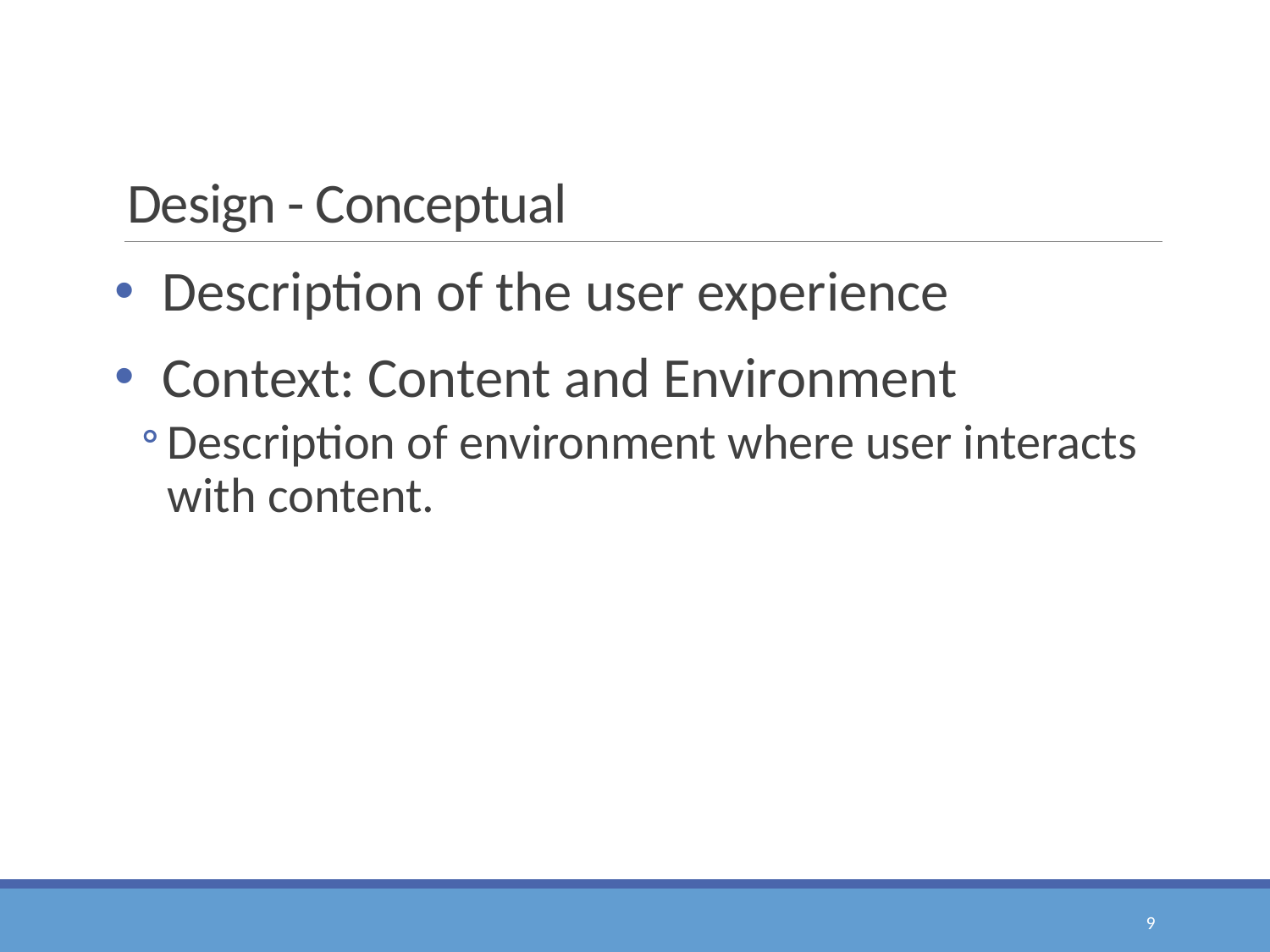

# Design - Conceptual
Description of the user experience
Context: Content and Environment
Description of environment where user interacts with content.
9